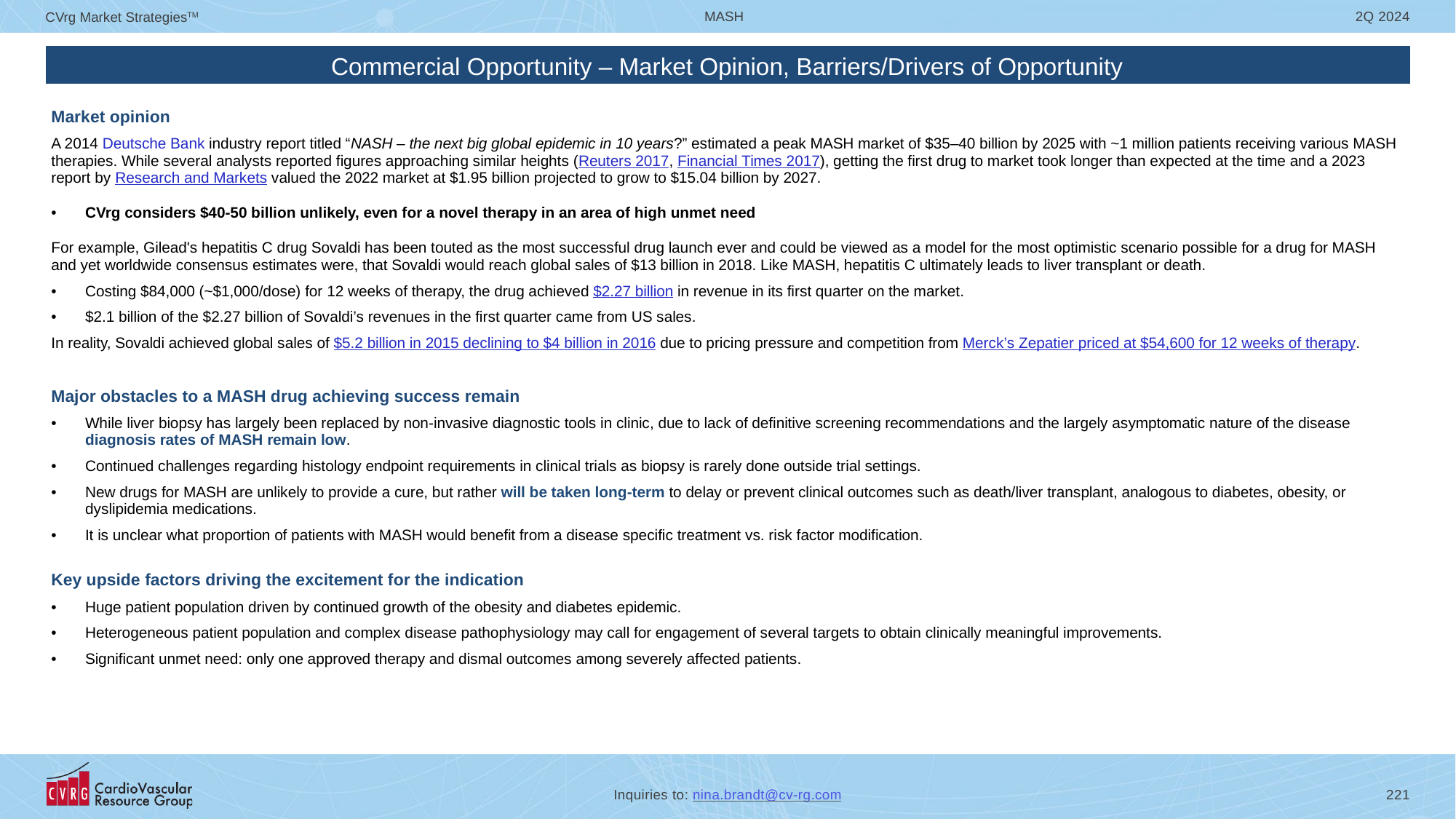

# Commercial Opportunity – Market Opinion, Barriers/Drivers of Opportunity
|  |
| --- |
|  |
| Market opinion A 2014 Deutsche Bank industry report titled “NASH – the next big global epidemic in 10 years?” estimated a peak MASH market of $35–40 billion by 2025 with ~1 million patients receiving various MASH therapies. While several analysts reported figures approaching similar heights (Reuters 2017, Financial Times 2017), getting the first drug to market took longer than expected at the time and a 2023 report by Research and Markets valued the 2022 market at $1.95 billion projected to grow to $15.04 billion by 2027. CVrg considers $40-50 billion unlikely, even for a novel therapy in an area of high unmet need For example, Gilead's hepatitis C drug Sovaldi has been touted as the most successful drug launch ever and could be viewed as a model for the most optimistic scenario possible for a drug for MASH and yet worldwide consensus estimates were, that Sovaldi would reach global sales of $13 billion in 2018. Like MASH, hepatitis C ultimately leads to liver transplant or death. Costing $84,000 (~$1,000/dose) for 12 weeks of therapy, the drug achieved $2.27 billion in revenue in its first quarter on the market. $2.1 billion of the $2.27 billion of Sovaldi’s revenues in the first quarter came from US sales. In reality, Sovaldi achieved global sales of $5.2 billion in 2015 declining to $4 billion in 2016 due to pricing pressure and competition from Merck’s Zepatier priced at $54,600 for 12 weeks of therapy. Major obstacles to a MASH drug achieving success remain While liver biopsy has largely been replaced by non-invasive diagnostic tools in clinic, due to lack of definitive screening recommendations and the largely asymptomatic nature of the disease diagnosis rates of MASH remain low. Continued challenges regarding histology endpoint requirements in clinical trials as biopsy is rarely done outside trial settings. New drugs for MASH are unlikely to provide a cure, but rather will be taken long-term to delay or prevent clinical outcomes such as death/liver transplant, analogous to diabetes, obesity, or dyslipidemia medications. It is unclear what proportion of patients with MASH would benefit from a disease specific treatment vs. risk factor modification. Key upside factors driving the excitement for the indication Huge patient population driven by continued growth of the obesity and diabetes epidemic. Heterogeneous patient population and complex disease pathophysiology may call for engagement of several targets to obtain clinically meaningful improvements. Significant unmet need: only one approved therapy and dismal outcomes among severely affected patients. |